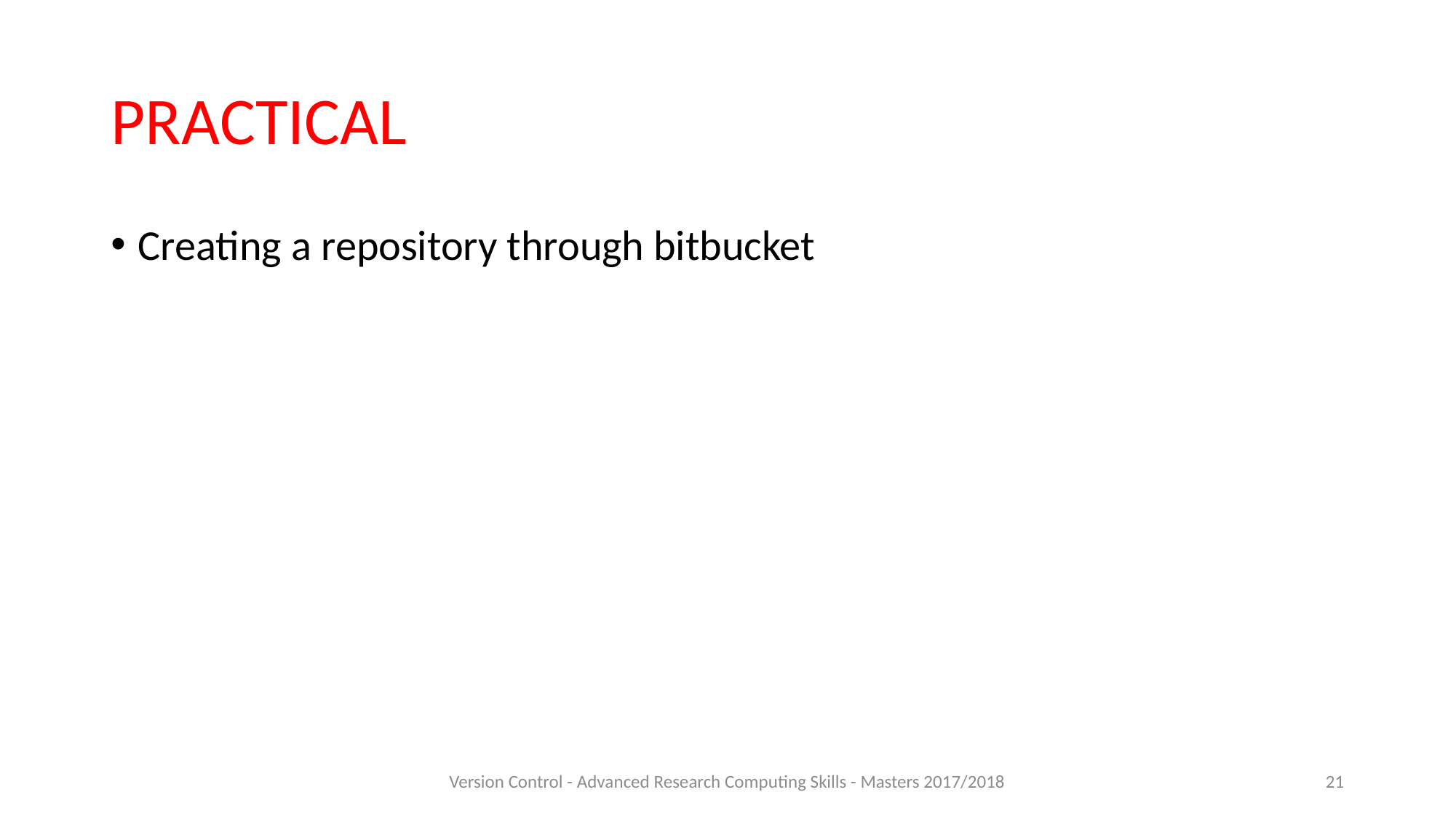

# PRACTICAL
Creating a repository through bitbucket

Version Control - Advanced Research Computing Skills - Masters 2017/2018
21